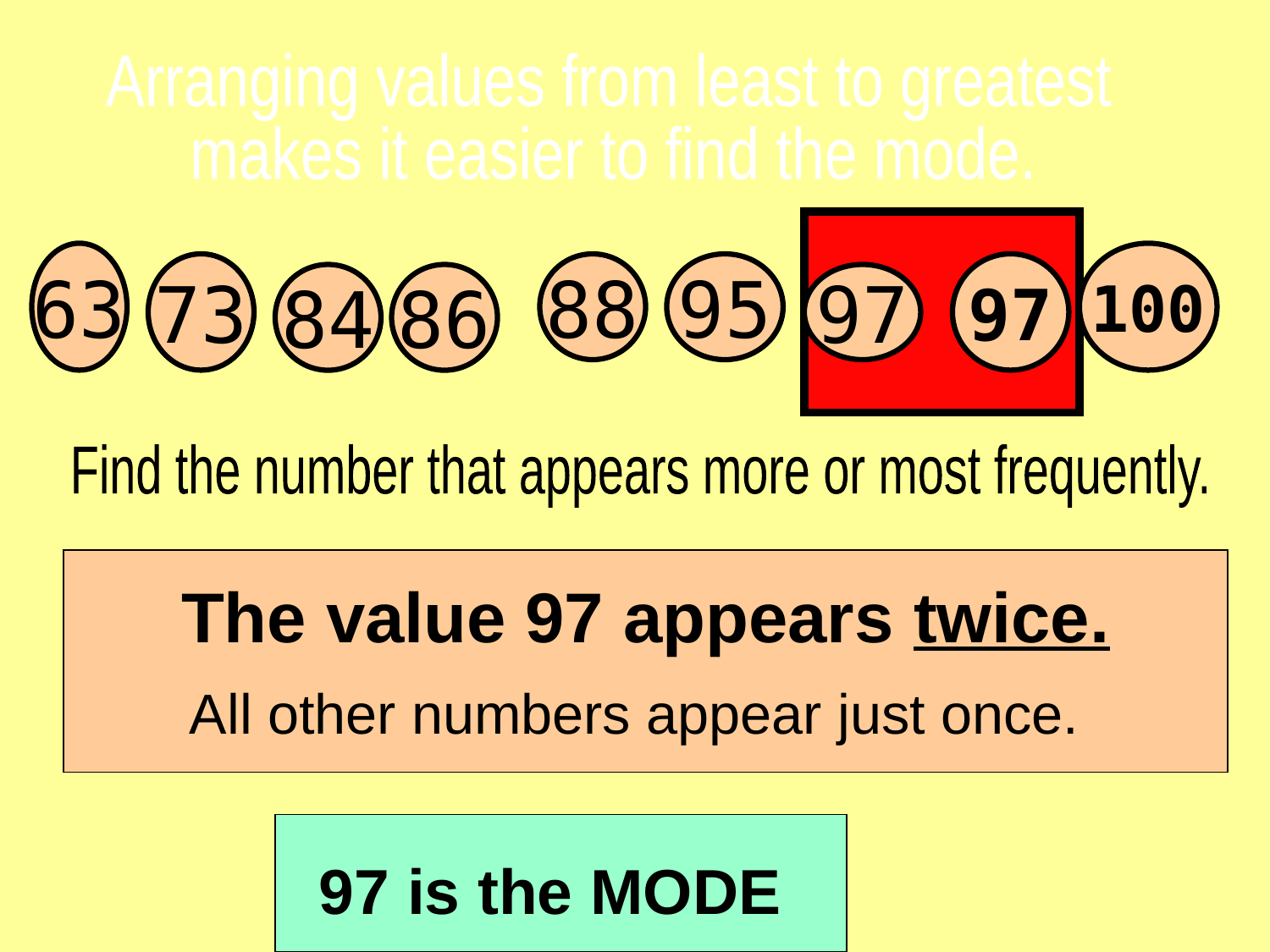

Arranging values from least to greatest
makes it easier to find the mode.

63
100
73
88
95
97
84
86
97
Find the number that appears more or most frequently.
The value 97 appears twice.
All other numbers appear just once.
97 is the MODE